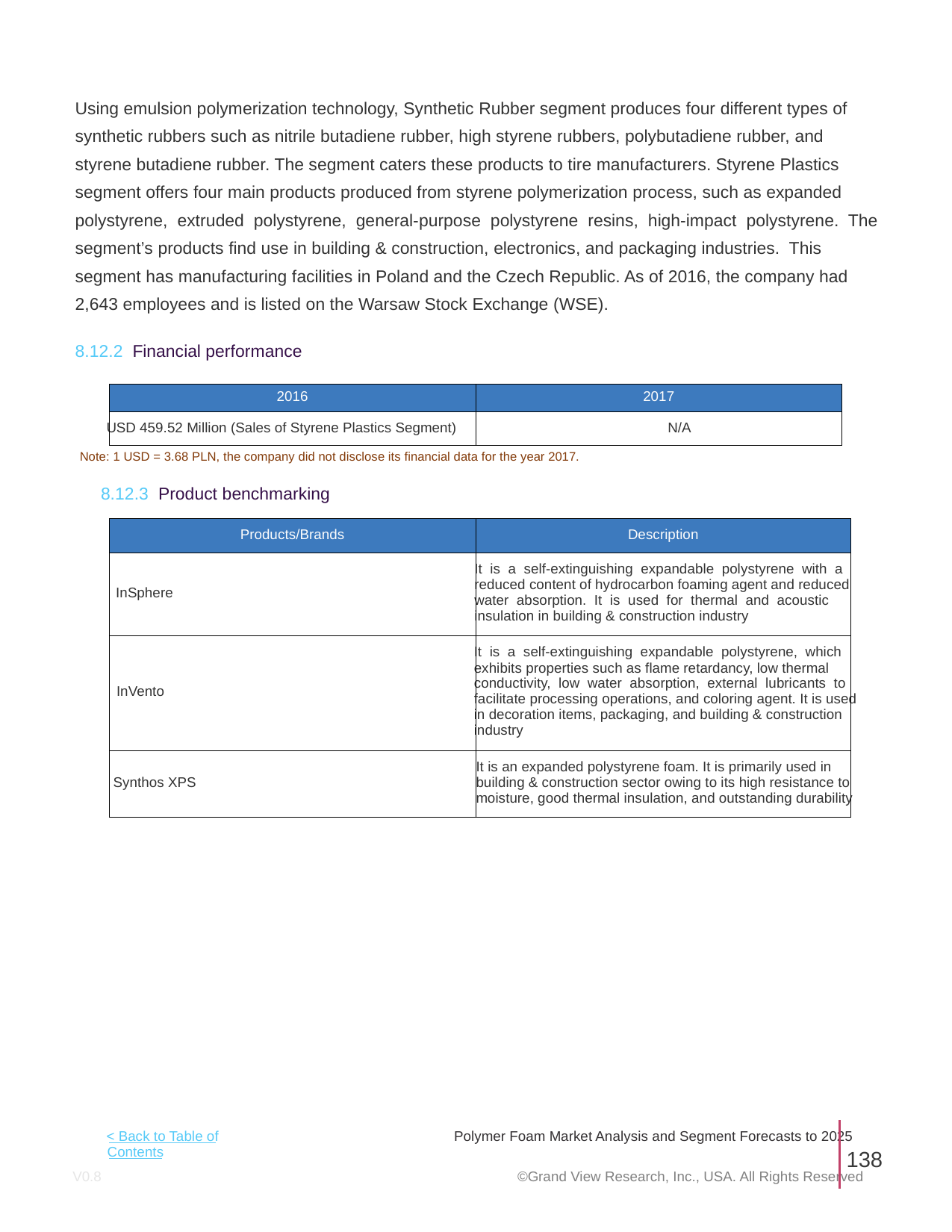

Using emulsion polymerization technology, Synthetic Rubber segment produces four different types of
synthetic rubbers such as nitrile butadiene rubber, high styrene rubbers, polybutadiene rubber, and
styrene butadiene rubber. The segment caters these products to tire manufacturers. Styrene Plastics
segment offers four main products produced from styrene polymerization process, such as expanded
polystyrene,  extruded  polystyrene,  general-purpose  polystyrene  resins,  high-impact  polystyrene.  The
segment’s products find use in building & construction, electronics, and packaging industries.  This
segment has manufacturing facilities in Poland and the Czech Republic. As of 2016, the company had
2,643 employees and is listed on the Warsaw Stock Exchange (WSE).
8.12.2  Financial performance

2016
2017

USD 459.52 Million (Sales of Styrene Plastics Segment)                                                      N/A

Note: 1 USD = 3.68 PLN, the company did not disclose its financial data for the year 2017.
8.12.3  Product benchmarking

Products/Brands
Description

It  is  a  self-extinguishing  expandable  polystyrene  with  a
reduced content of hydrocarbon foaming agent and reduced
water  absorption.  It  is  used  for  thermal  and  acoustic
insulation in building & construction industry
InSphere

It  is  a  self-extinguishing  expandable  polystyrene,  which
exhibits properties such as flame retardancy, low thermal
conductivity,  low  water  absorption,  external  lubricants  to
facilitate processing operations, and coloring agent. It is used
in decoration items, packaging, and building & construction
industry
InVento

It is an expanded polystyrene foam. It is primarily used in
building & construction sector owing to its high resistance to
moisture, good thermal insulation, and outstanding durability
Synthos XPS

< Back to Table of
Polymer Foam Market Analysis and Segment Forecasts to 2025
138

Contents

V0.8                                                                                                          ©Grand View Research, Inc., USA. All Rights Reserved